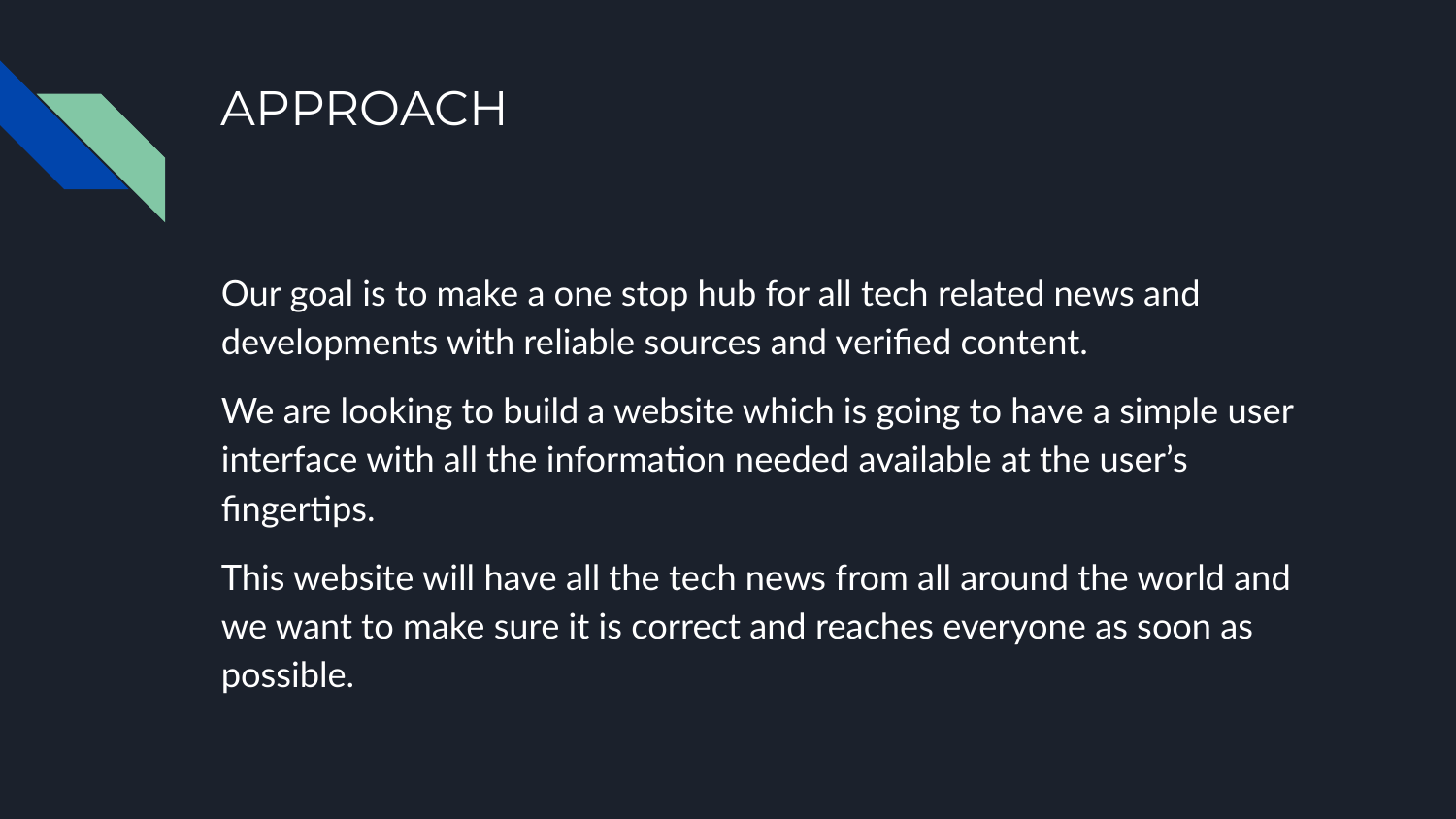

# APPROACH
Our goal is to make a one stop hub for all tech related news and developments with reliable sources and verified content.
We are looking to build a website which is going to have a simple user interface with all the information needed available at the user’s fingertips.
This website will have all the tech news from all around the world and we want to make sure it is correct and reaches everyone as soon as possible.